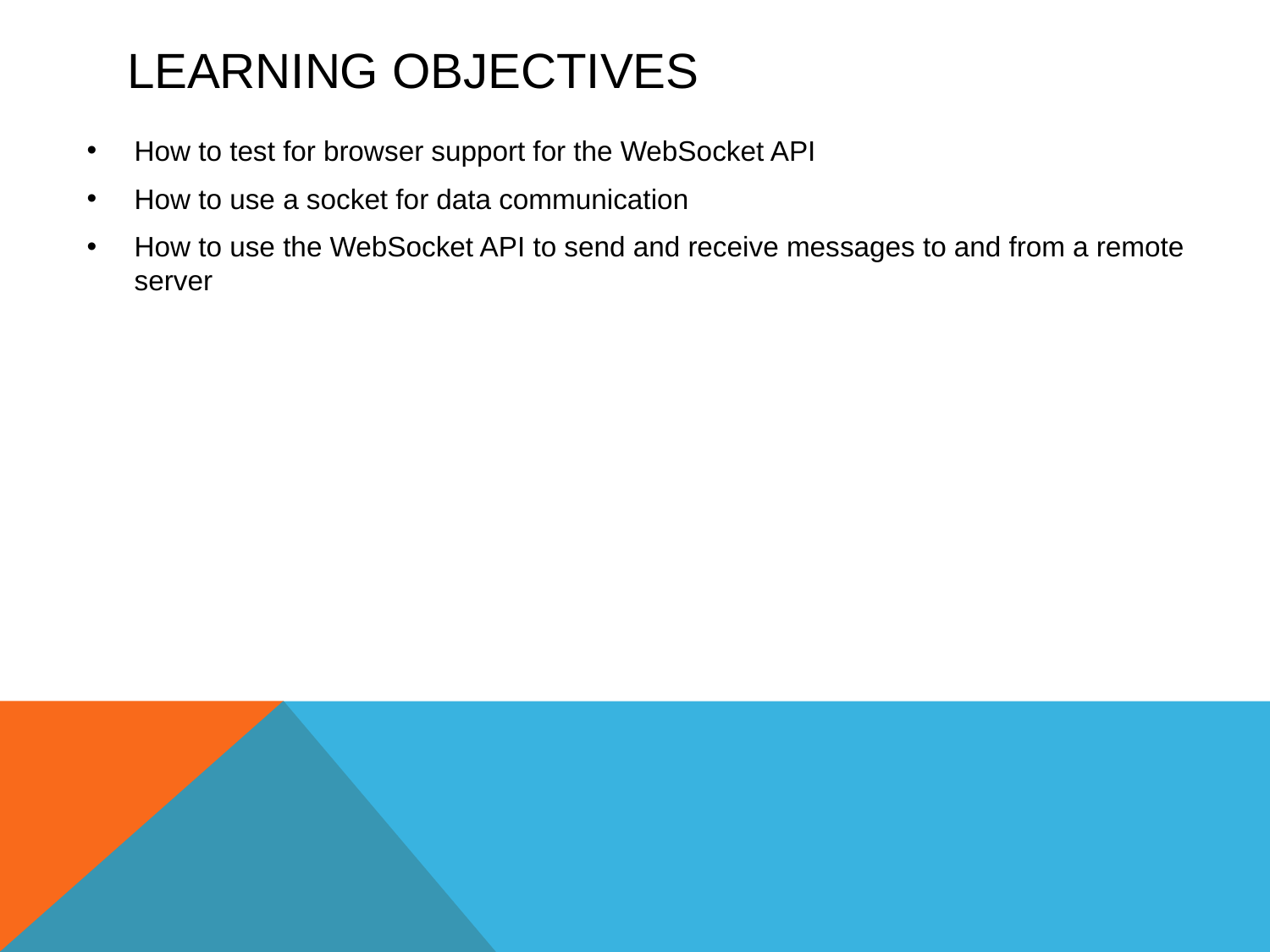

# Learning Objectives
How to test for browser support for the WebSocket API
How to use a socket for data communication
How to use the WebSocket API to send and receive messages to and from a remote server